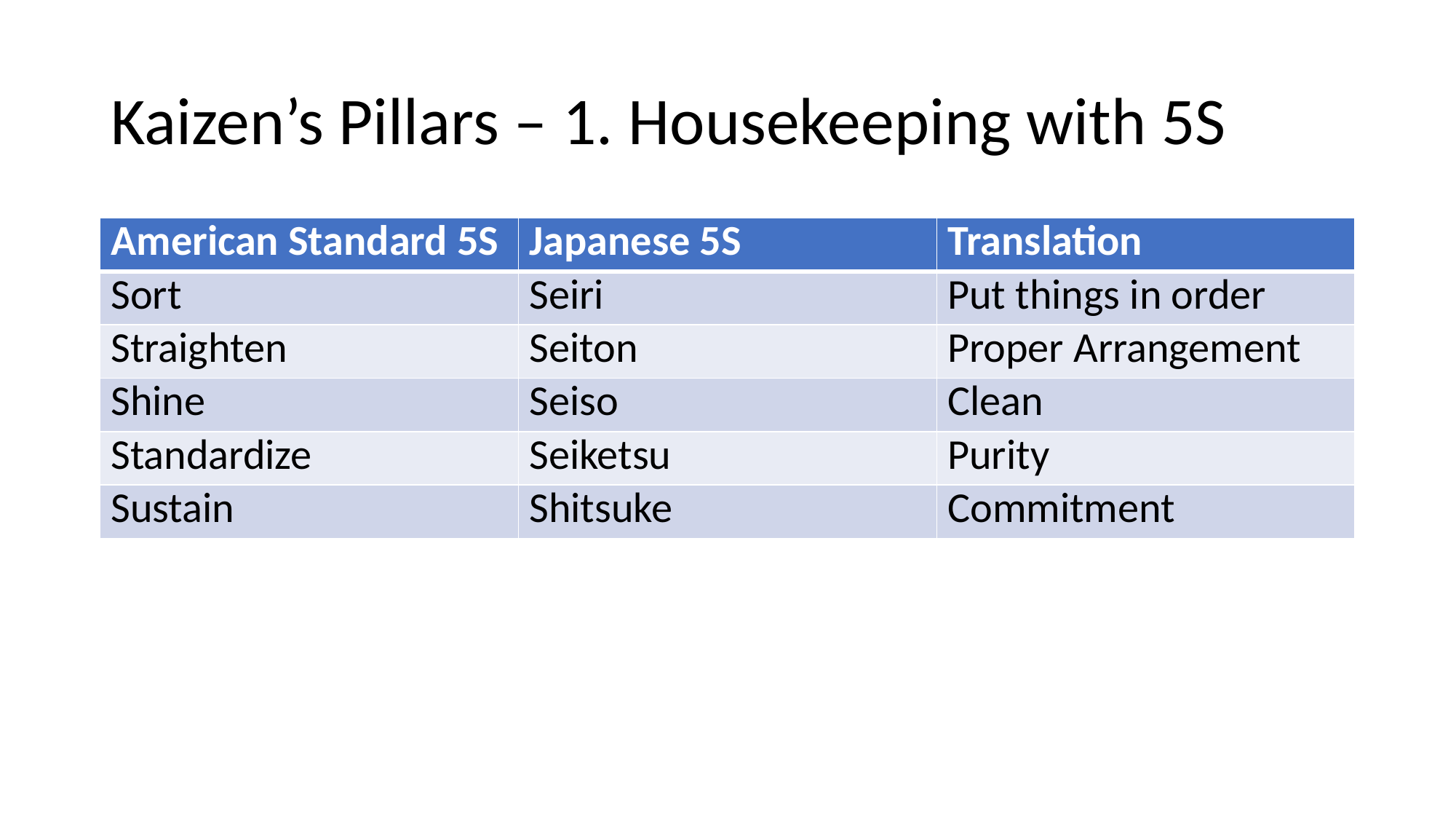

# Kaizen’s Pillars – 1. Housekeeping with 5S
| American Standard 5S | Japanese 5S | Translation |
| --- | --- | --- |
| Sort | Seiri | Put things in order |
| Straighten | Seiton | Proper Arrangement |
| Shine | Seiso | Clean |
| Standardize | Seiketsu | Purity |
| Sustain | Shitsuke | Commitment |